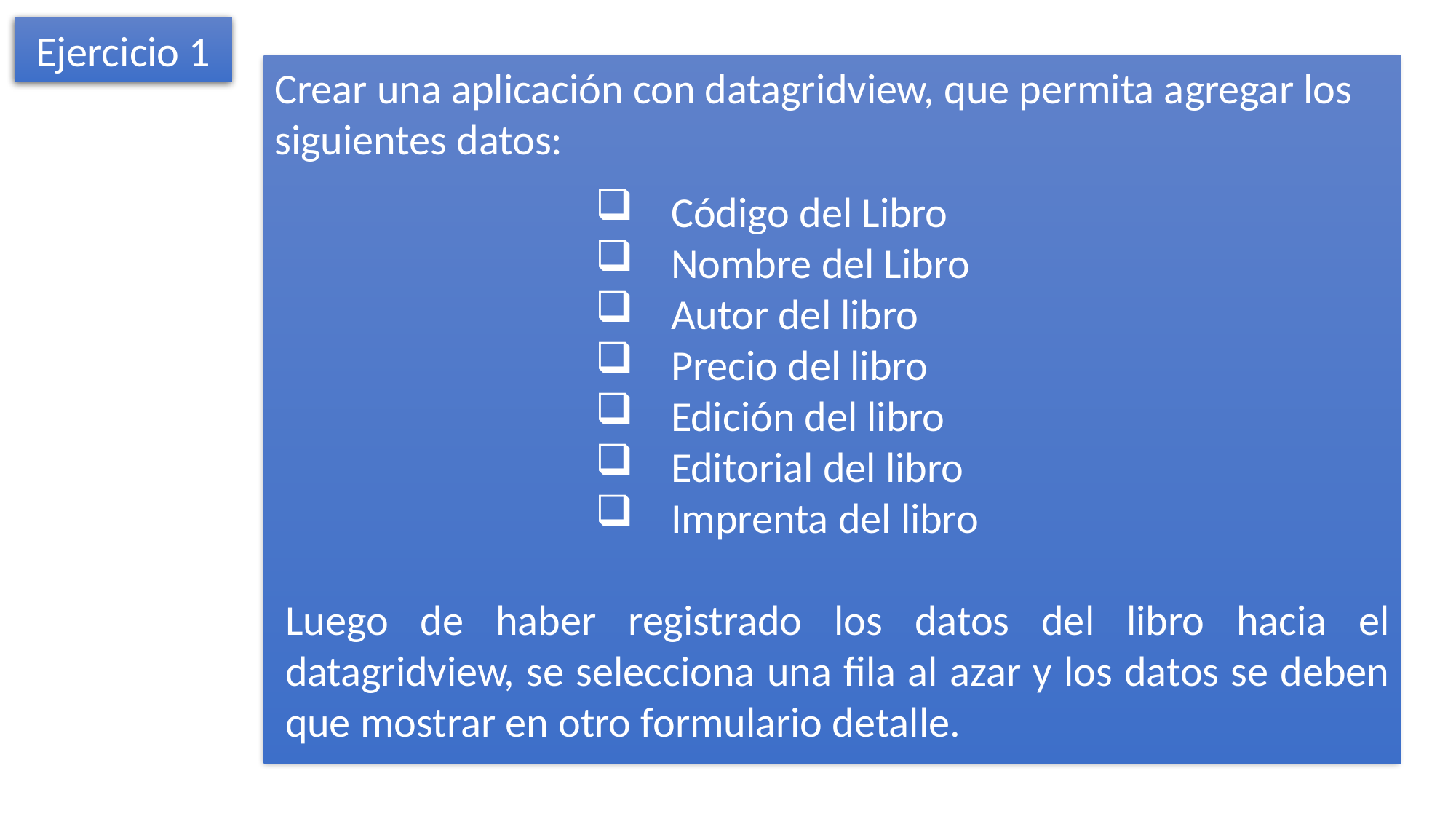

Ejercicio 1
Crear una aplicación con datagridview, que permita agregar los siguientes datos:

Código del Libro
Nombre del Libro
Autor del libro
Precio del libro
Edición del libro
Editorial del libro
Imprenta del libro

Luego de haber registrado los datos del libro hacia el datagridview, se selecciona una fila al azar y los datos se deben que mostrar en otro formulario detalle.